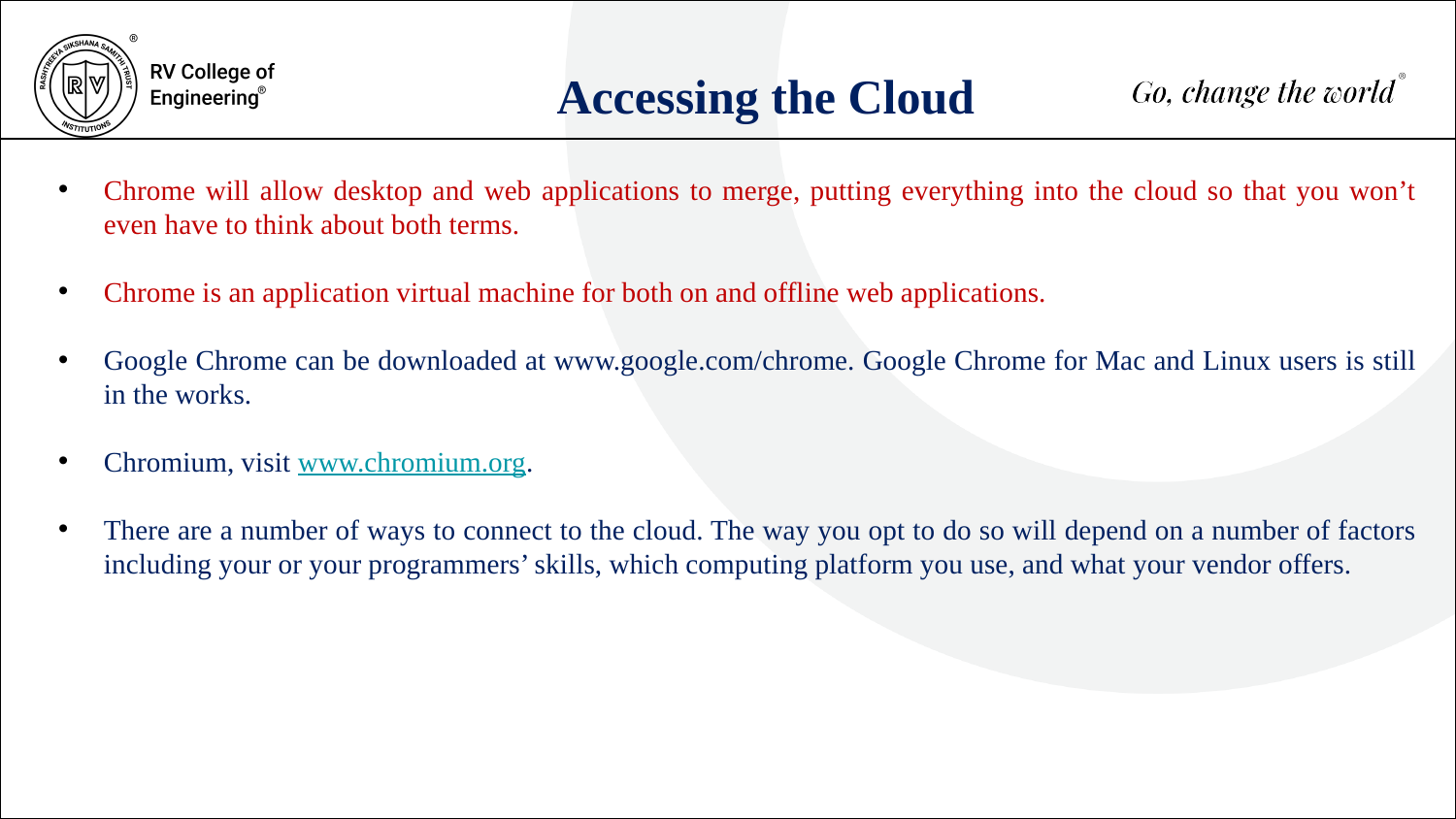

Accessing the Cloud

Chrome will allow desktop and web applications to merge, putting everything into the cloud so that you won’t even have to think about both terms.

Chrome is an application virtual machine for both on and offline web applications.

Google Chrome can be downloaded at www.google.com/chrome. Google Chrome for Mac and Linux users is still in the works.

Chromium, visit www.chromium.org.

There are a number of ways to connect to the cloud. The way you opt to do so will depend on a number of factors including your or your programmers’ skills, which computing platform you use, and what your vendor offers.